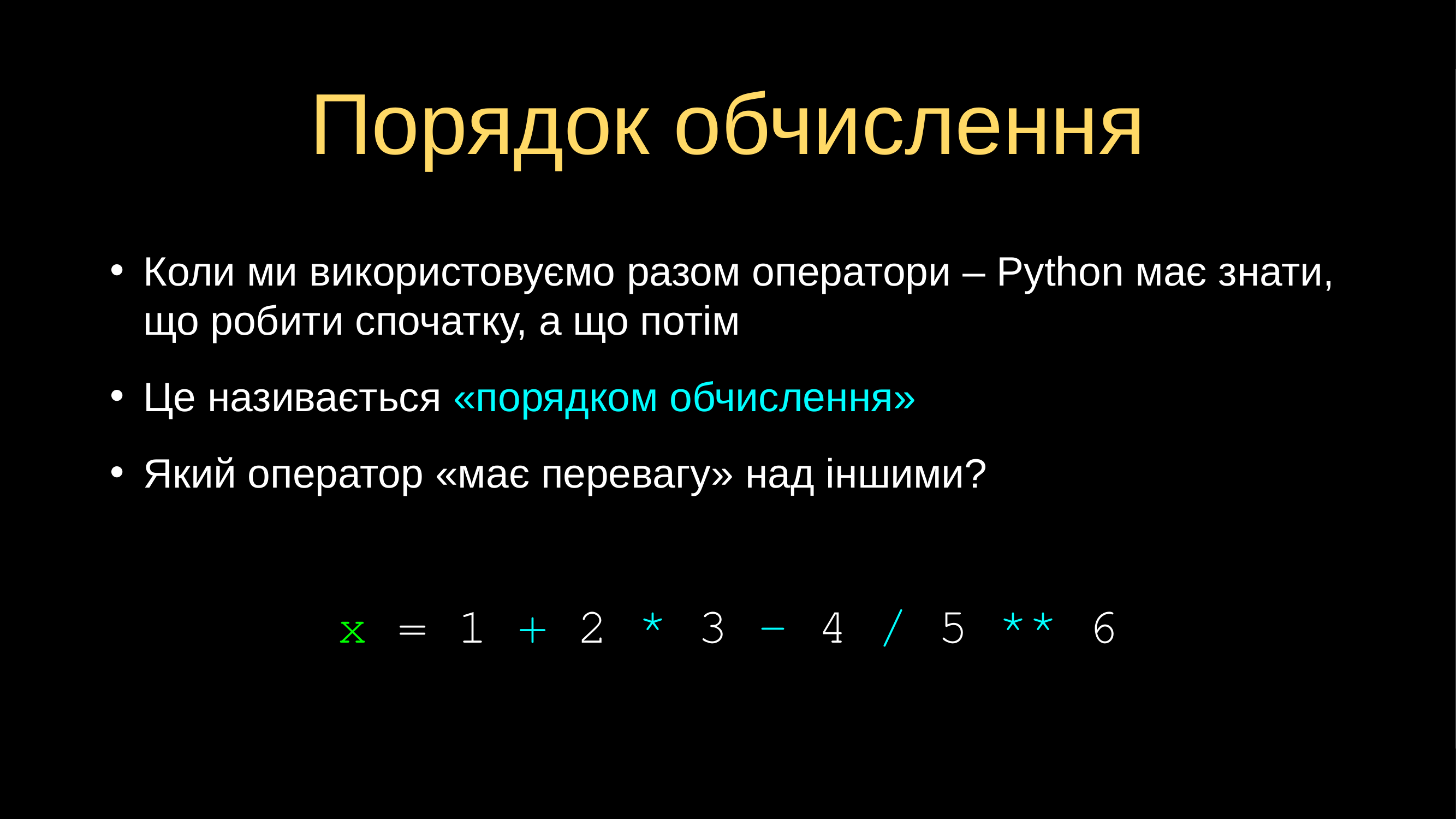

# Порядок обчислення
Коли ми використовуємо разом оператори – Python має знати, що робити спочатку, а що потім
Це називається «порядком обчислення»
Який оператор «має перевагу» над іншими?
x = 1 + 2 * 3 - 4 / 5 ** 6